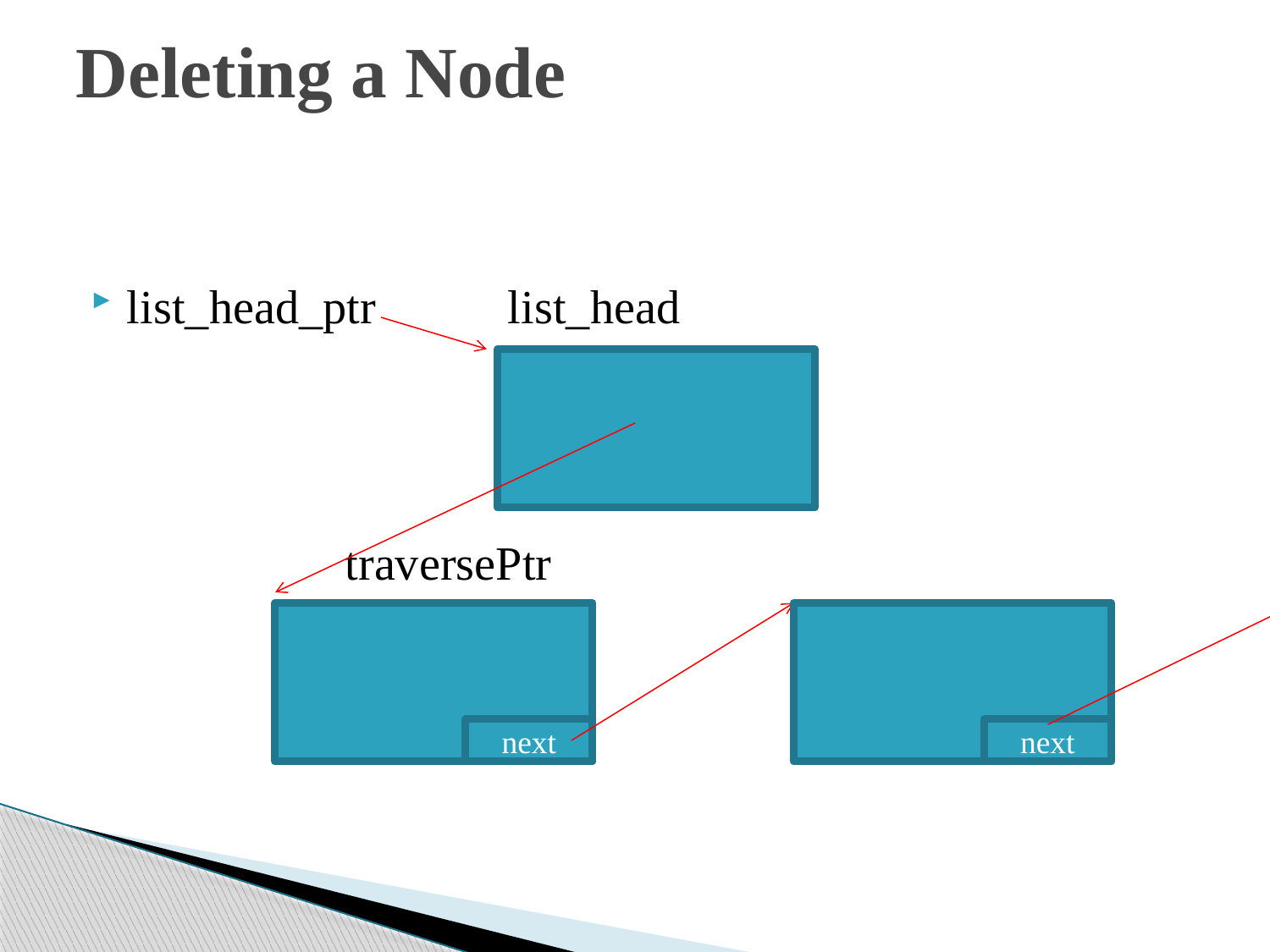

# Deleting a Node

list_head_ptr		list_head

		traversePtr

next
next